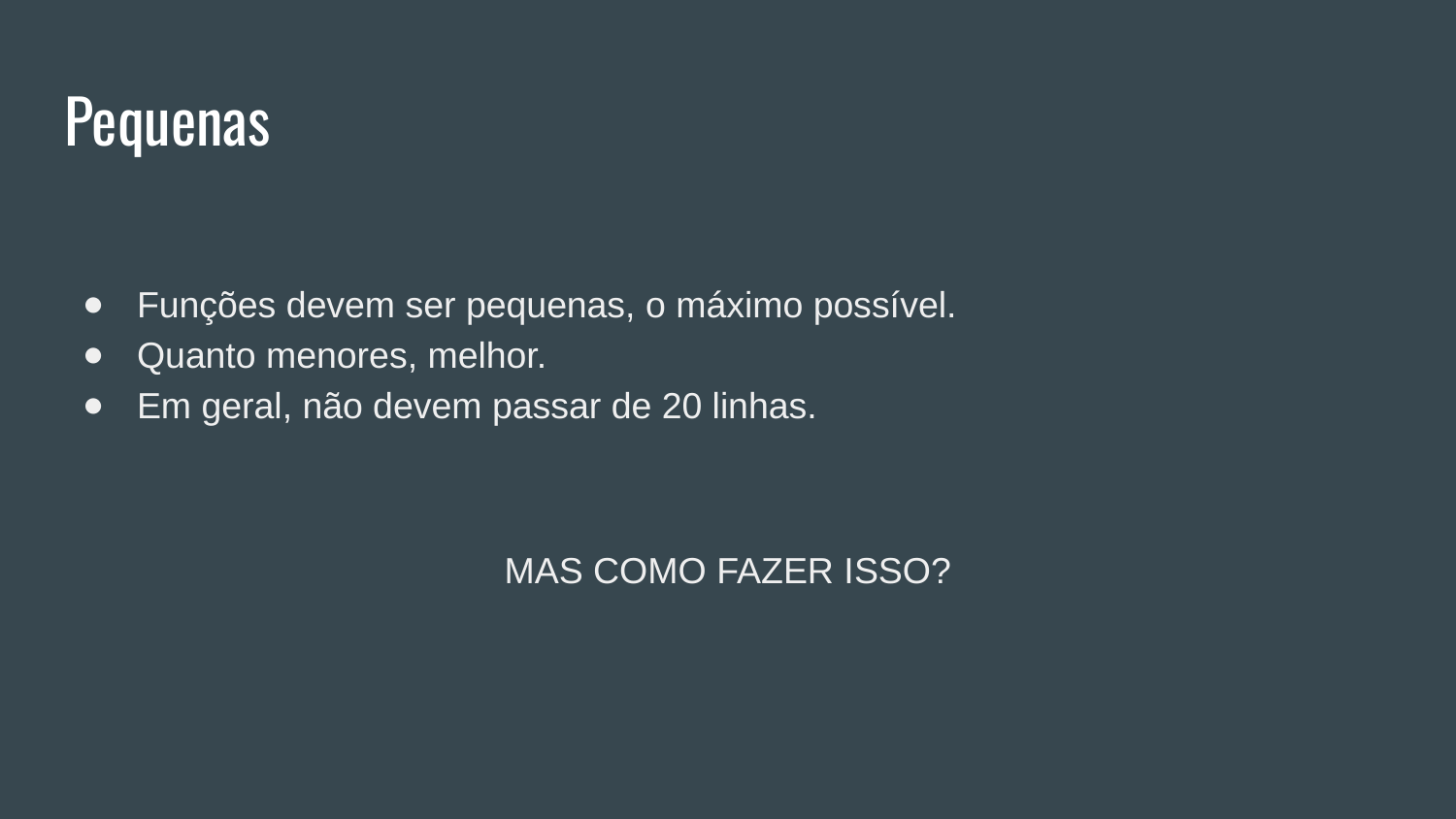

# Pequenas
Funções devem ser pequenas, o máximo possível.
Quanto menores, melhor.
Em geral, não devem passar de 20 linhas.

MAS COMO FAZER ISSO?